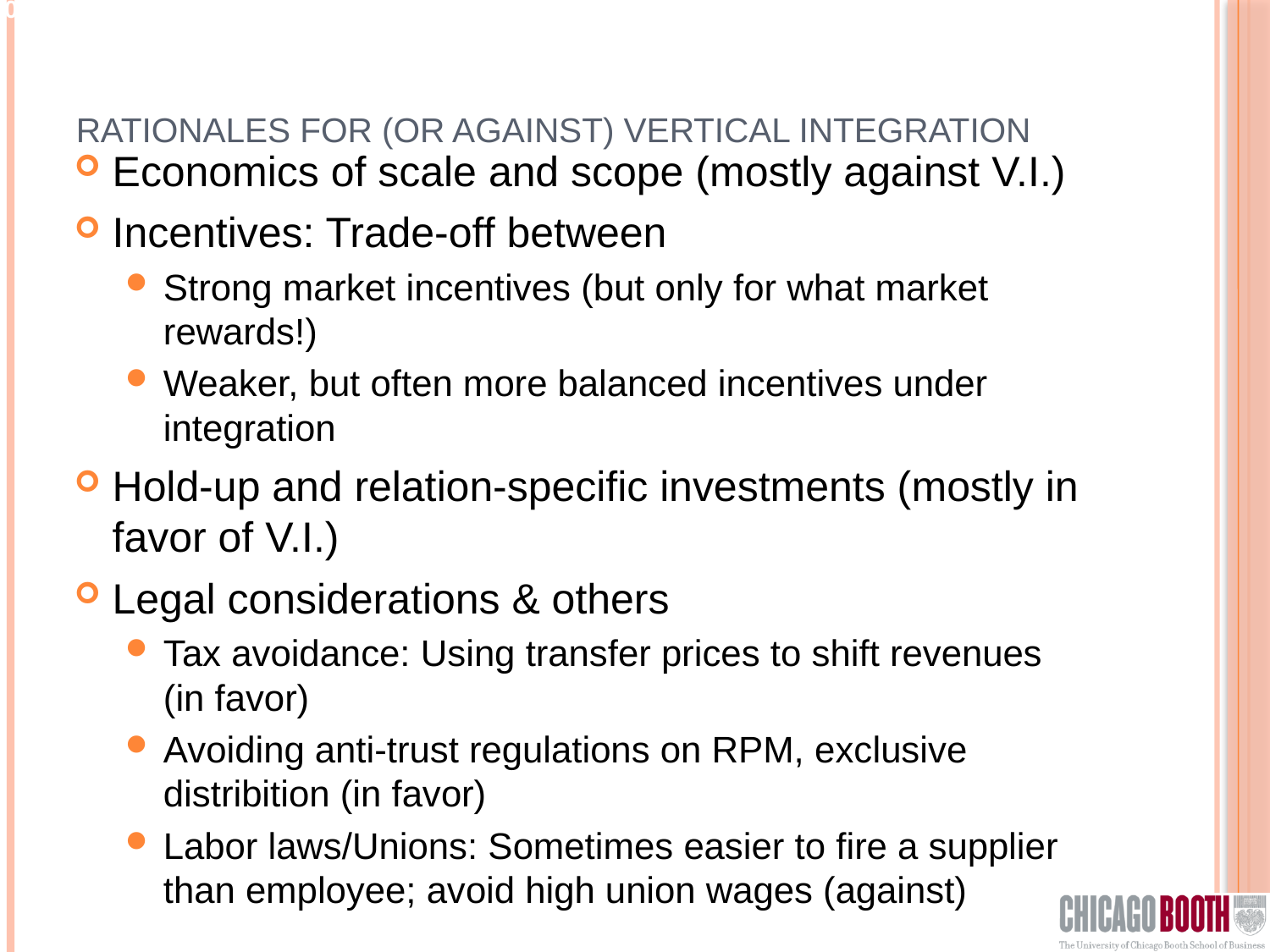

# Rationales for (or against) vertical integration
Economics of scale and scope (mostly against V.I.)
Incentives: Trade-off between
Strong market incentives (but only for what market rewards!)
Weaker, but often more balanced incentives under integration
Hold-up and relation-specific investments (mostly in favor of V.I.)
Legal considerations & others
Tax avoidance: Using transfer prices to shift revenues (in favor)
Avoiding anti-trust regulations on RPM, exclusive distribition (in favor)
Labor laws/Unions: Sometimes easier to fire a supplier than employee; avoid high union wages (against)

5- Session 10  Garicano